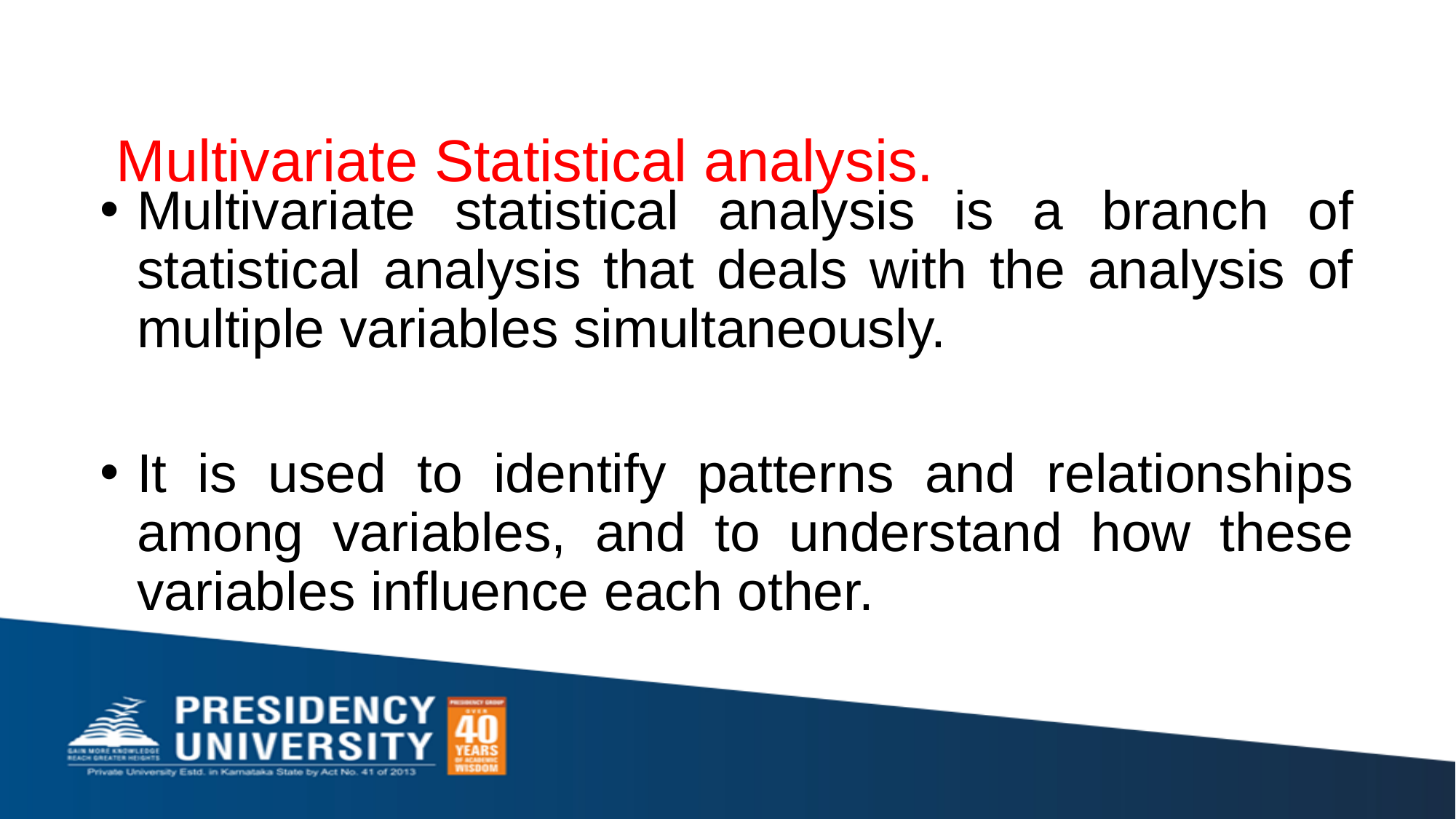

Multivariate Statistical analysis.
# Multivariate statistical analysis is a branch of statistical analysis that deals with the analysis of multiple variables simultaneously.

It is used to identify patterns and relationships among variables, and to understand how these variables influence each other.